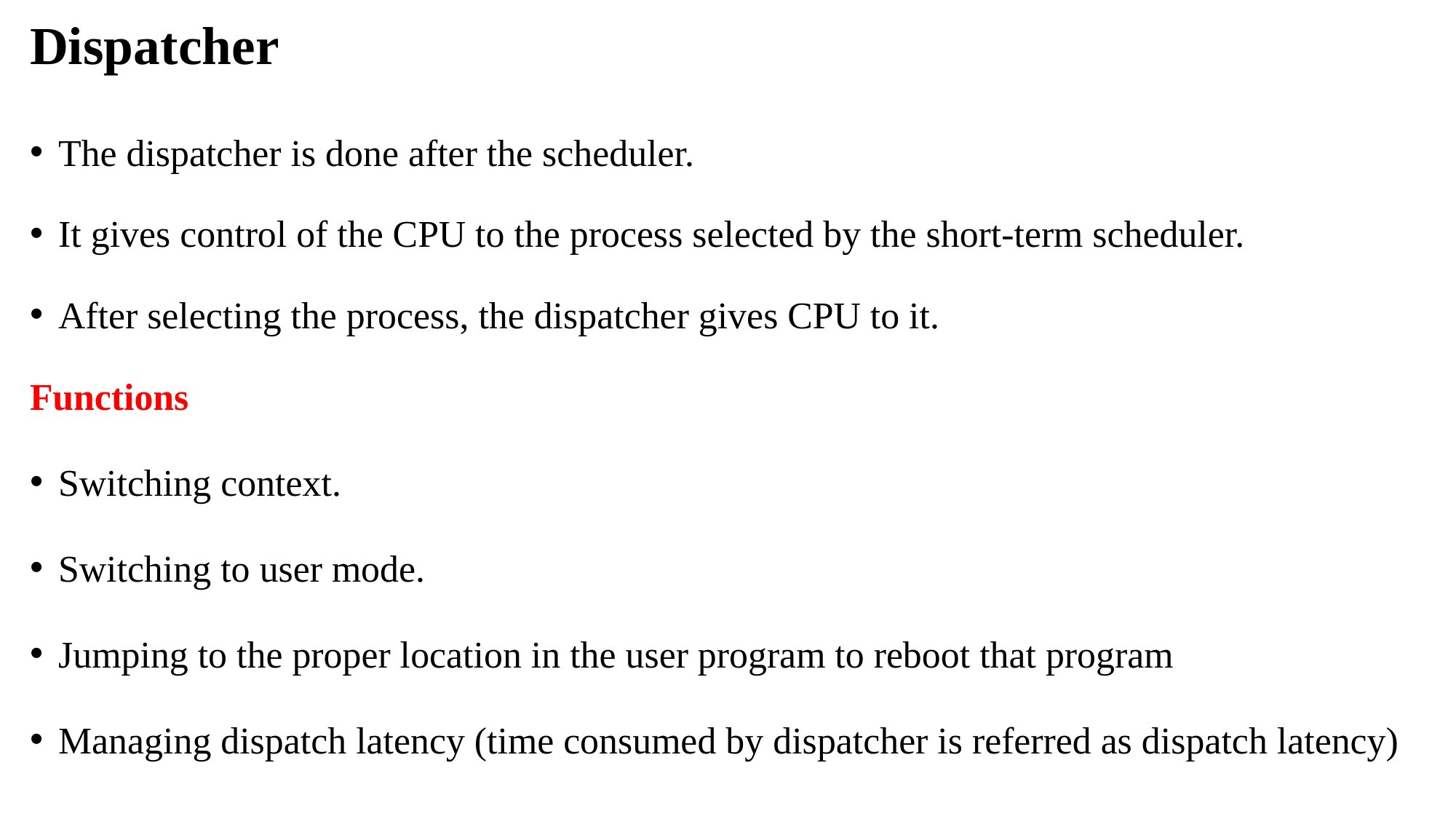

# Dispatcher
The dispatcher is done after the scheduler.
It gives control of the CPU to the process selected by the short-term scheduler.
After selecting the process, the dispatcher gives CPU to it.
Functions
Switching context.
Switching to user mode.
Jumping to the proper location in the user program to reboot that program
Managing dispatch latency (time consumed by dispatcher is referred as dispatch latency)